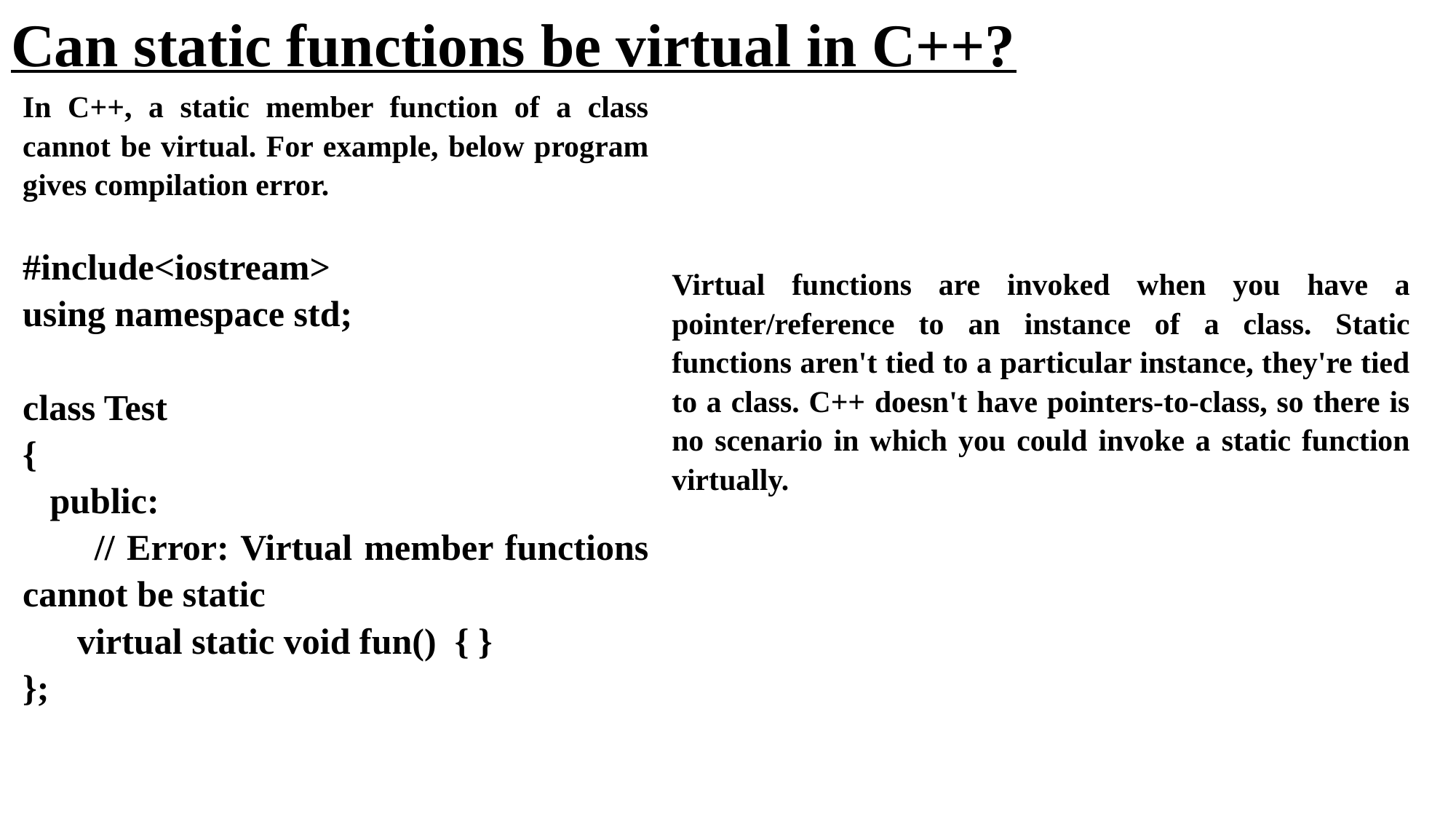

# Can static functions be virtual in C++?
In C++, a static member function of a class cannot be virtual. For example, below program gives compilation error.

#include<iostream>
using namespace std;

class Test
{
   public:
      // Error: Virtual member functions cannot be static
      virtual static void fun()  { }
};

Virtual functions are invoked when you have a pointer/reference to an instance of a class. Static functions aren't tied to a particular instance, they're tied to a class. C++ doesn't have pointers-to-class, so there is no scenario in which you could invoke a static function virtually.